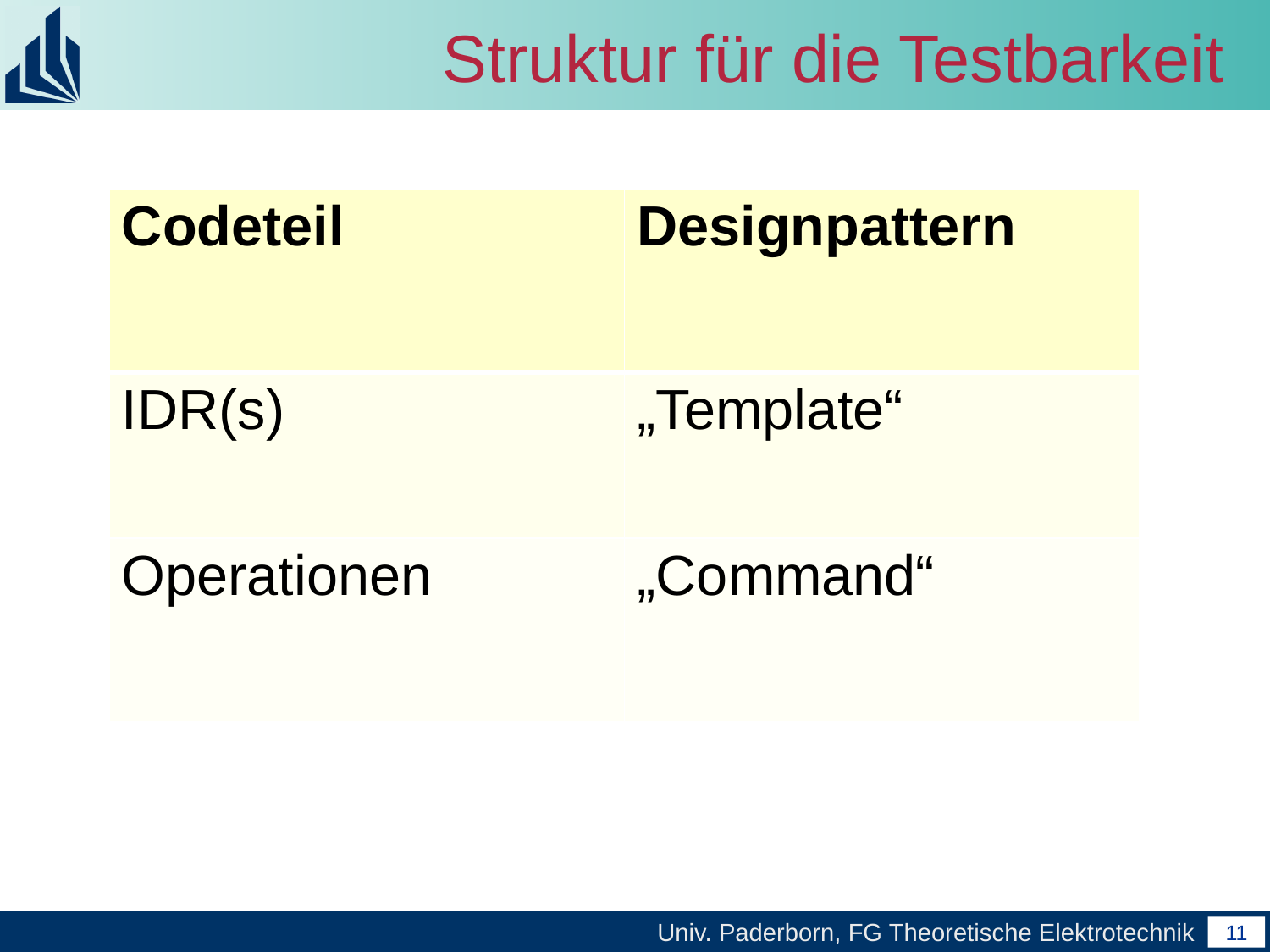

Struktur für die Testbarkeit
| Codeteil | Designpattern |
| --- | --- |
| IDR(s) | „Template“ |
| Operationen | „Command“ |